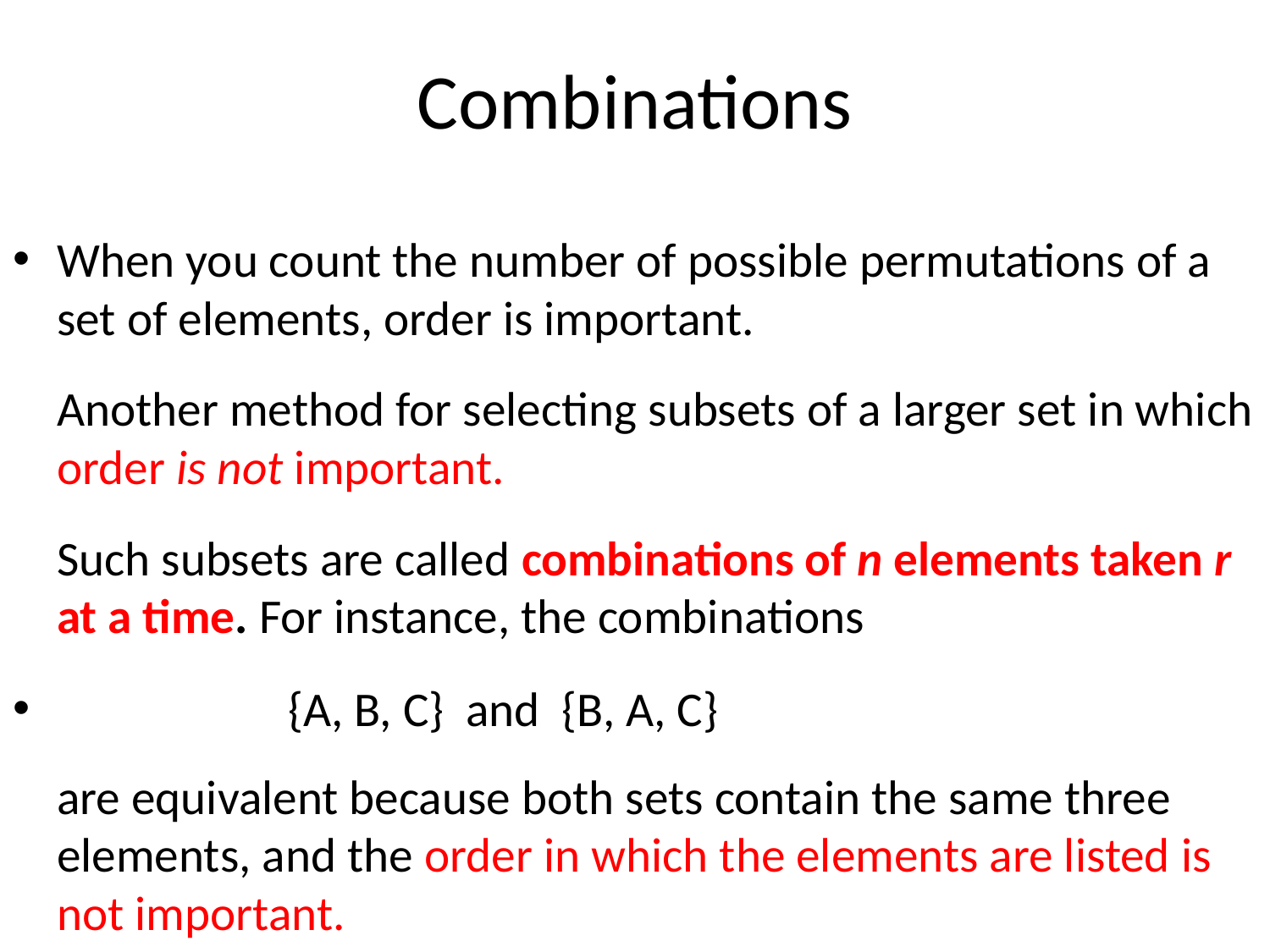

# Combinations
When you count the number of possible permutations of a set of elements, order is important.
Another method for selecting subsets of a larger set in which order is not important.
Such subsets are called combinations of n elements taken r at a time. For instance, the combinations

                     {A, B, C}  and  {B, A, C}
are equivalent because both sets contain the same three elements, and the order in which the elements are listed is not important.